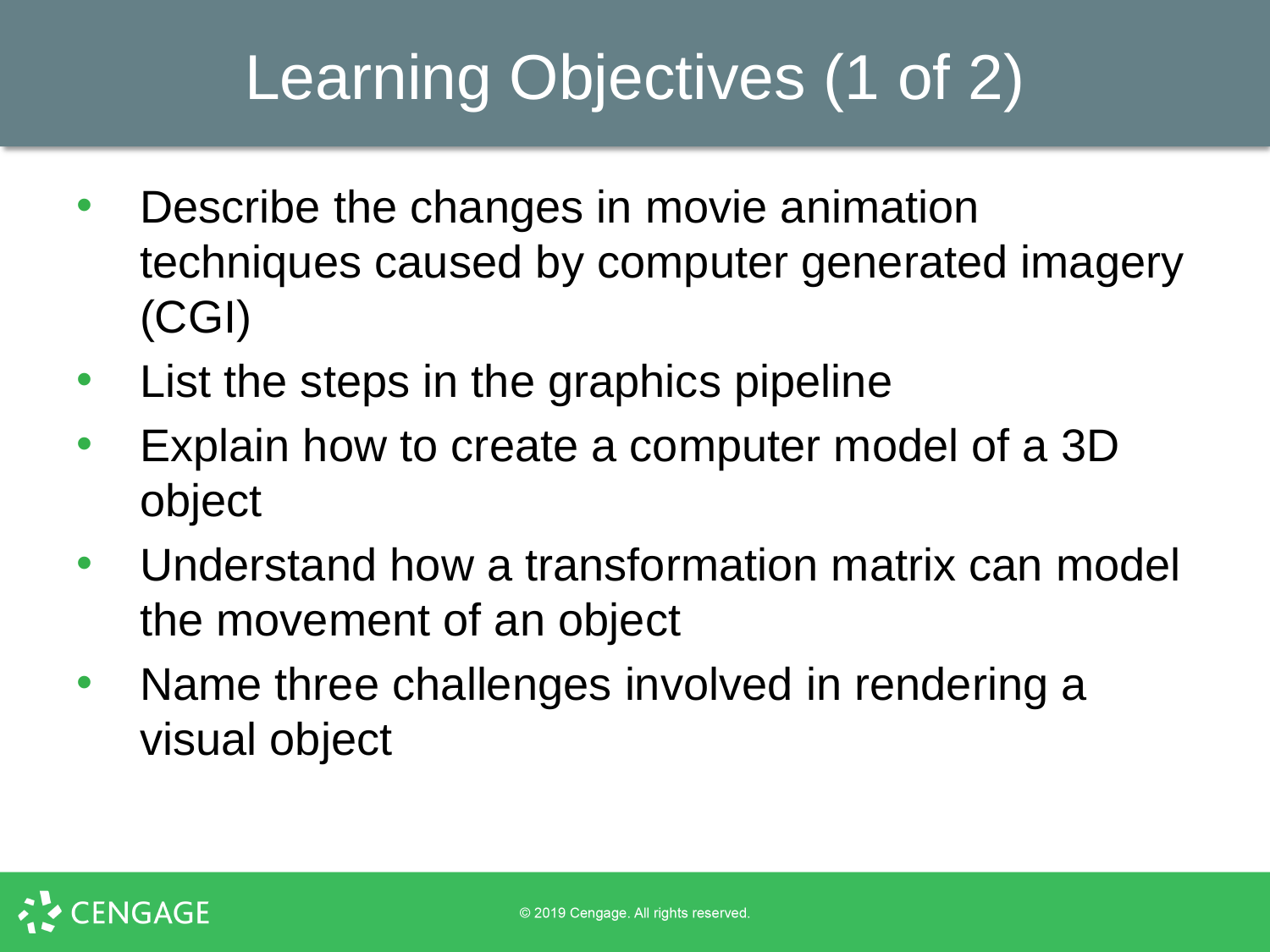

# Learning Objectives (1 of 2)
Describe the changes in movie animation techniques caused by computer generated imagery (CGI)
List the steps in the graphics pipeline
Explain how to create a computer model of a 3D object
Understand how a transformation matrix can model the movement of an object
Name three challenges involved in rendering a visual object